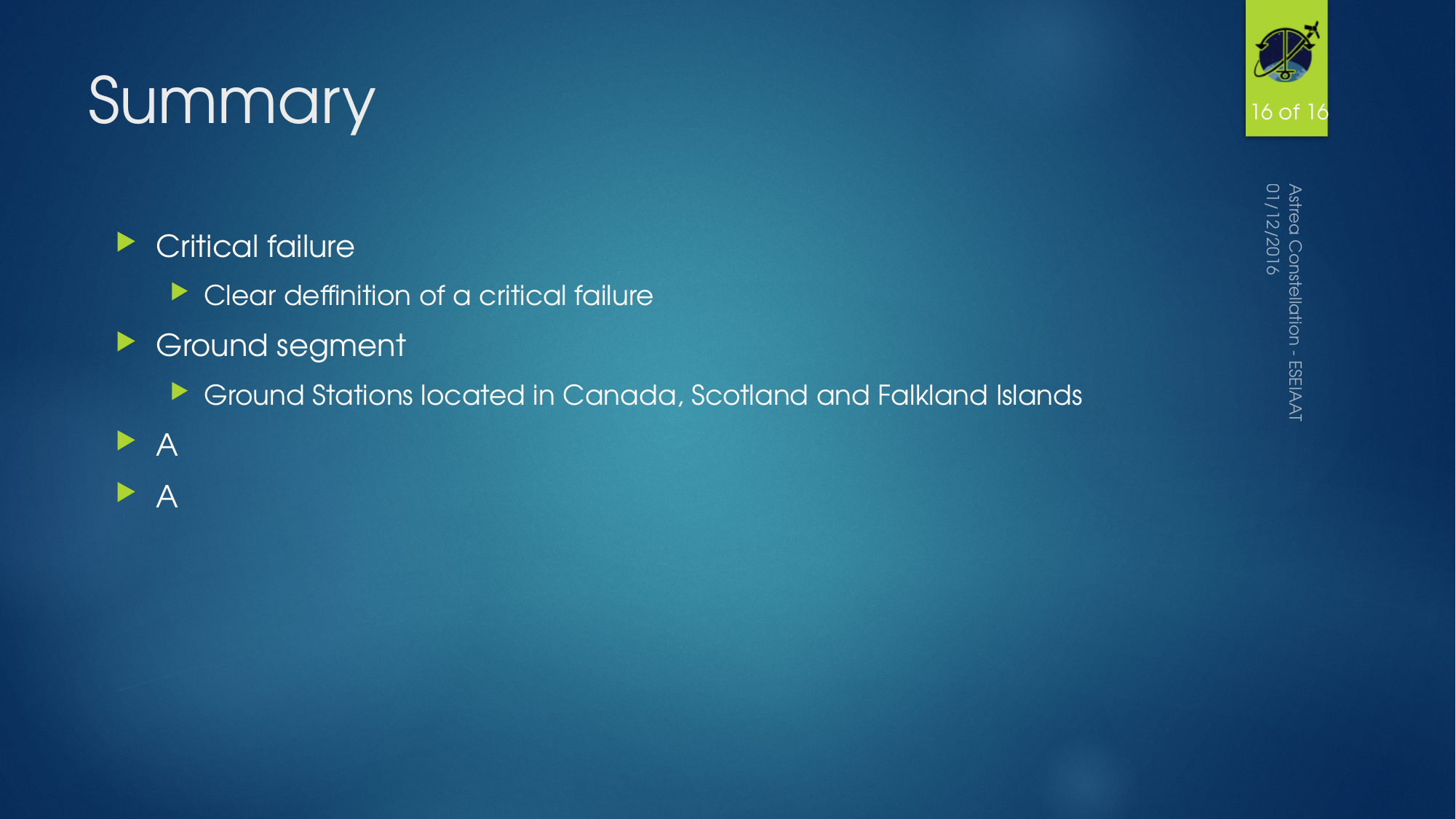

16 of 16
# Summary
01/12/2016
Critical failure
Clear deffinition of a critical failure
Ground segment
Ground Stations located in Canada, Scotland and Falkland Islands
A
A
Astrea Constellation - ESEIAAT